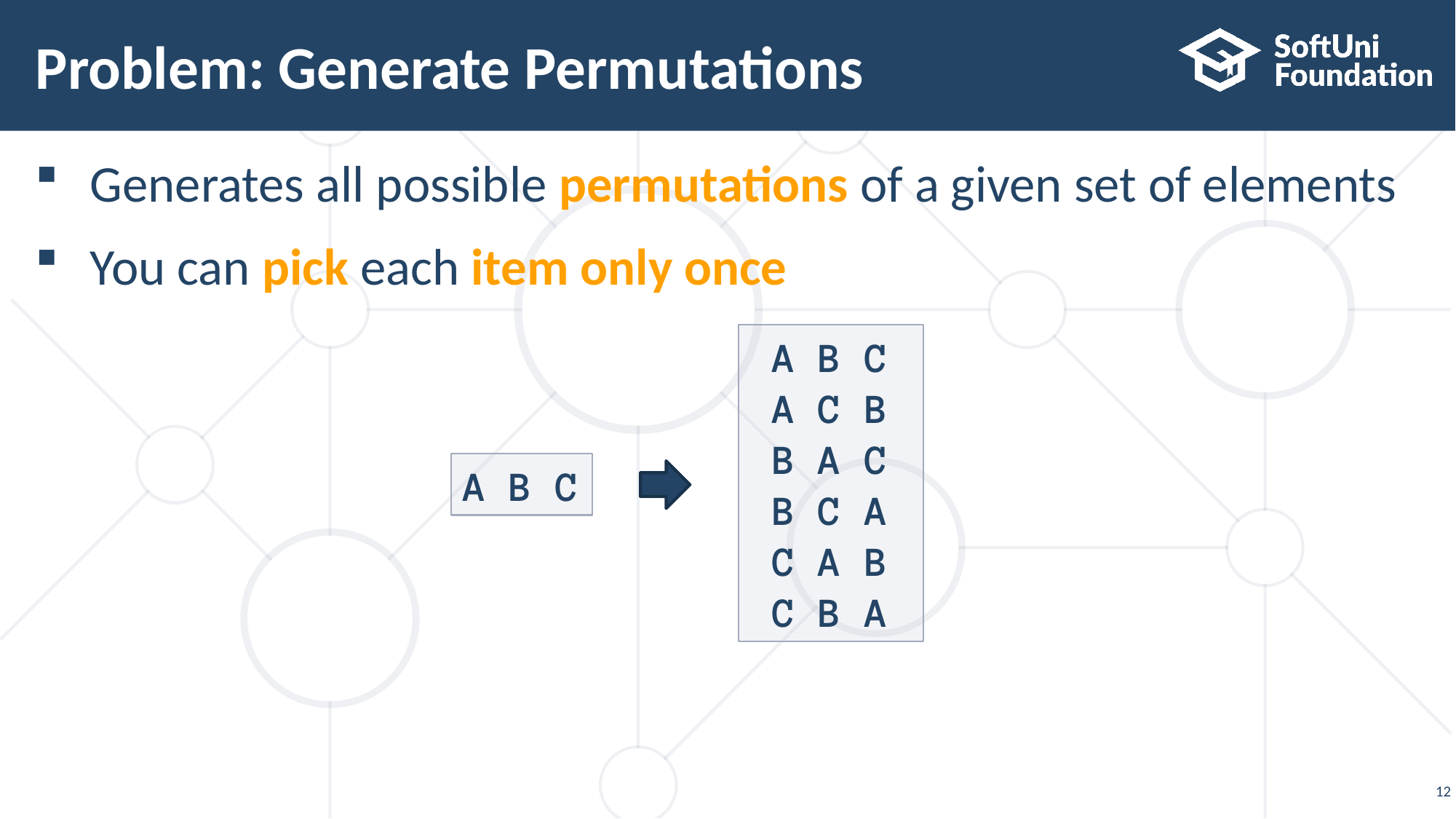

# Problem: Generate Permutations
Generates all possible permutations of a given set of elements
You can pick each item only once
A B C
A C B
B A C
B C A
C A B
C B A
A B C

12